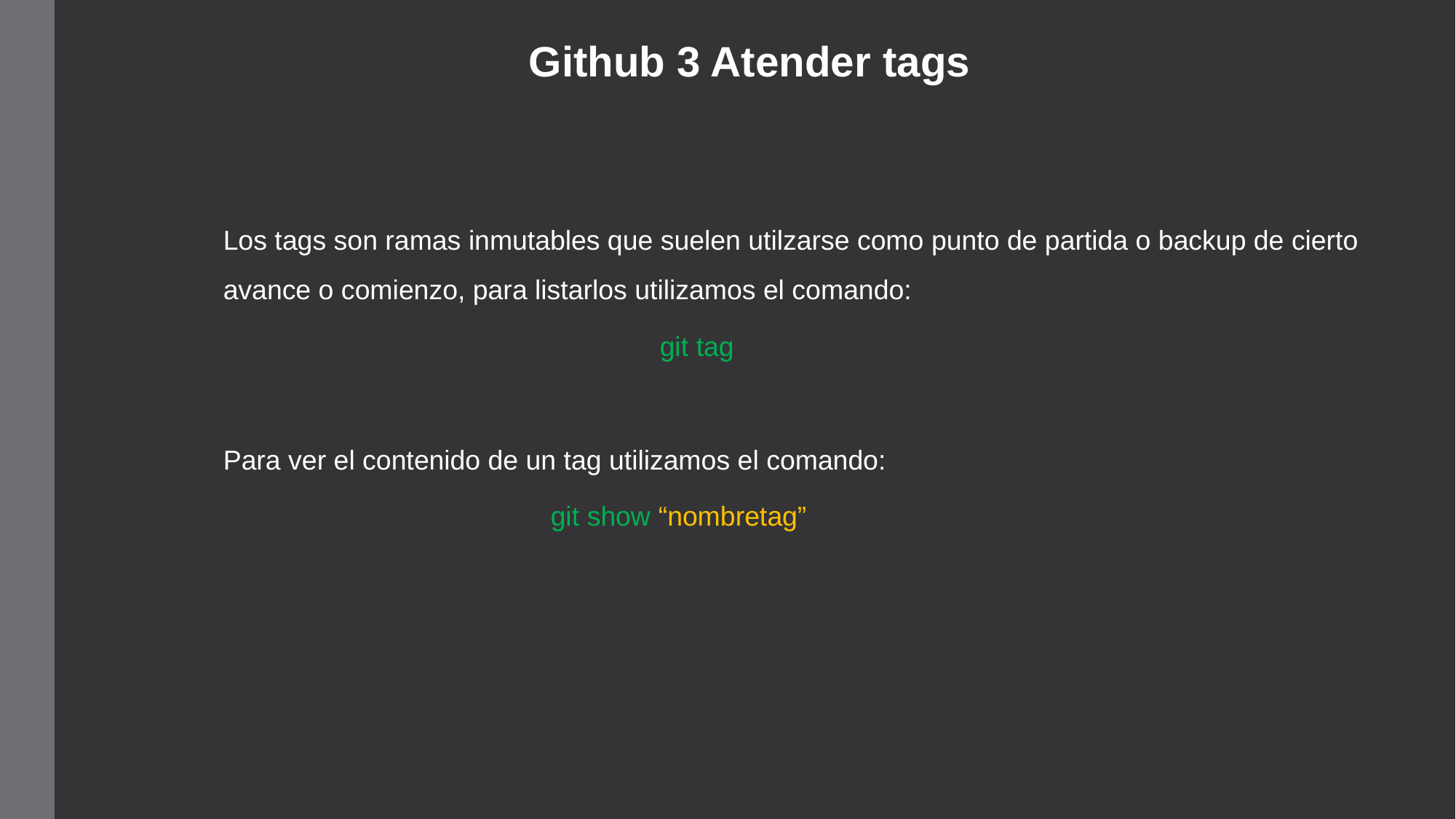

# Github 3 Atender tags

Los tags son ramas inmutables que suelen utilzarse como punto de partida o backup de cierto avance o comienzo, para listarlos utilizamos el comando:
		 		git tag

Para ver el contenido de un tag utilizamos el comando:
			git show “nombretag”